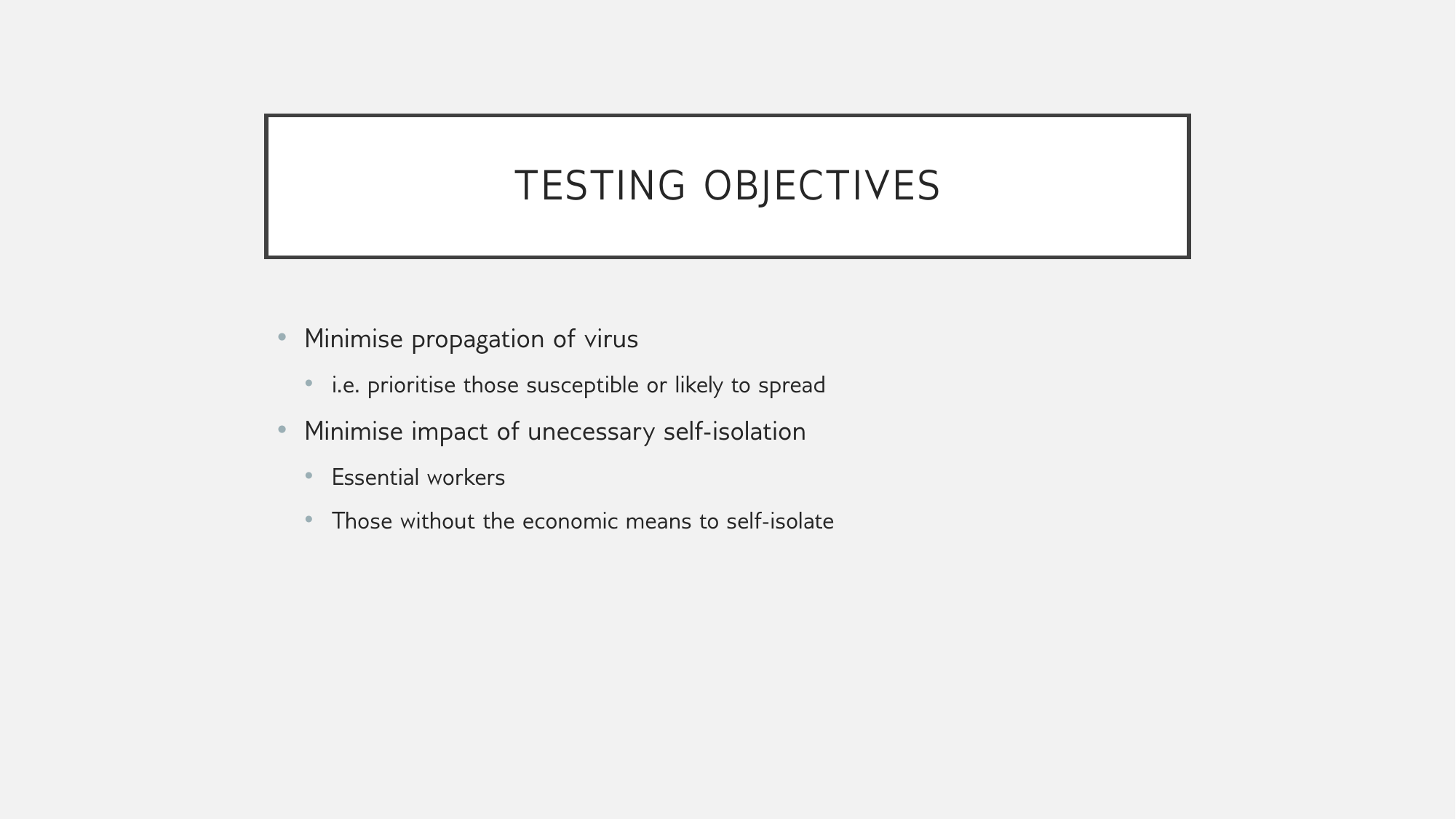

# Testing Objectives
Minimise propagation of virus
i.e. prioritise those susceptible or likely to spread
Minimise impact of unecessary self-isolation
Essential workers
Those without the economic means to self-isolate